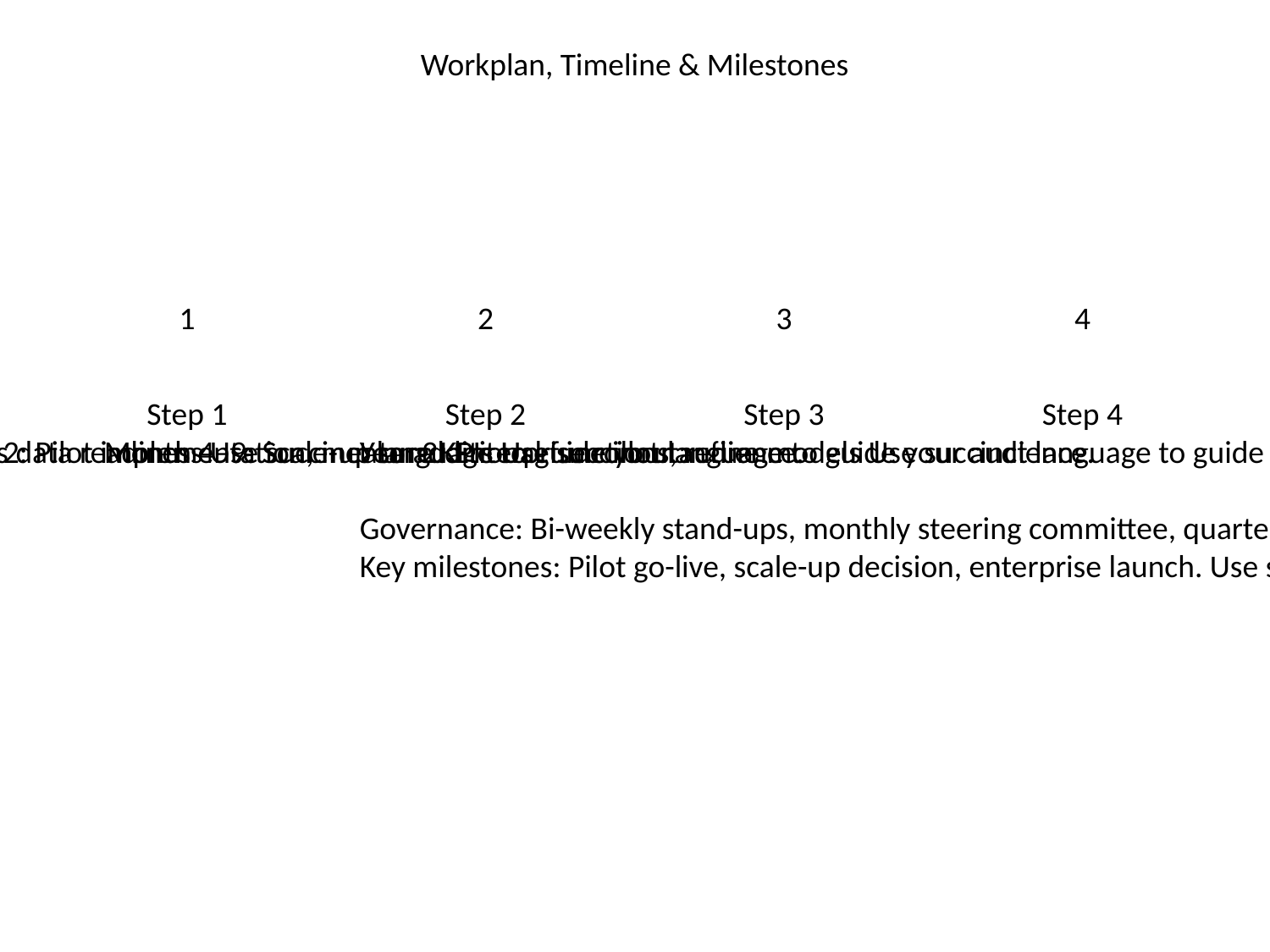

Workplan, Timeline & Milestones

1

2

3

4
#

Step 1
Step 2
Step 3
Step 4
Week 1–4: Define use case, assess data readiness Use succinct language to guide your audience.
Week 5–12: Pilot implementation, measure KPIs Use succinct language to guide your audience.
Month 4–9: Scale-up to additional functions, refine models Use succinct language to guide your audience.
Year 2: Enterprise rollout

Governance: Bi-weekly stand-ups, monthly steering committee, quarterly showcases.
Key milestones: Pilot go-live, scale-up decision, enterprise launch. Use succinct language to guide your audience.